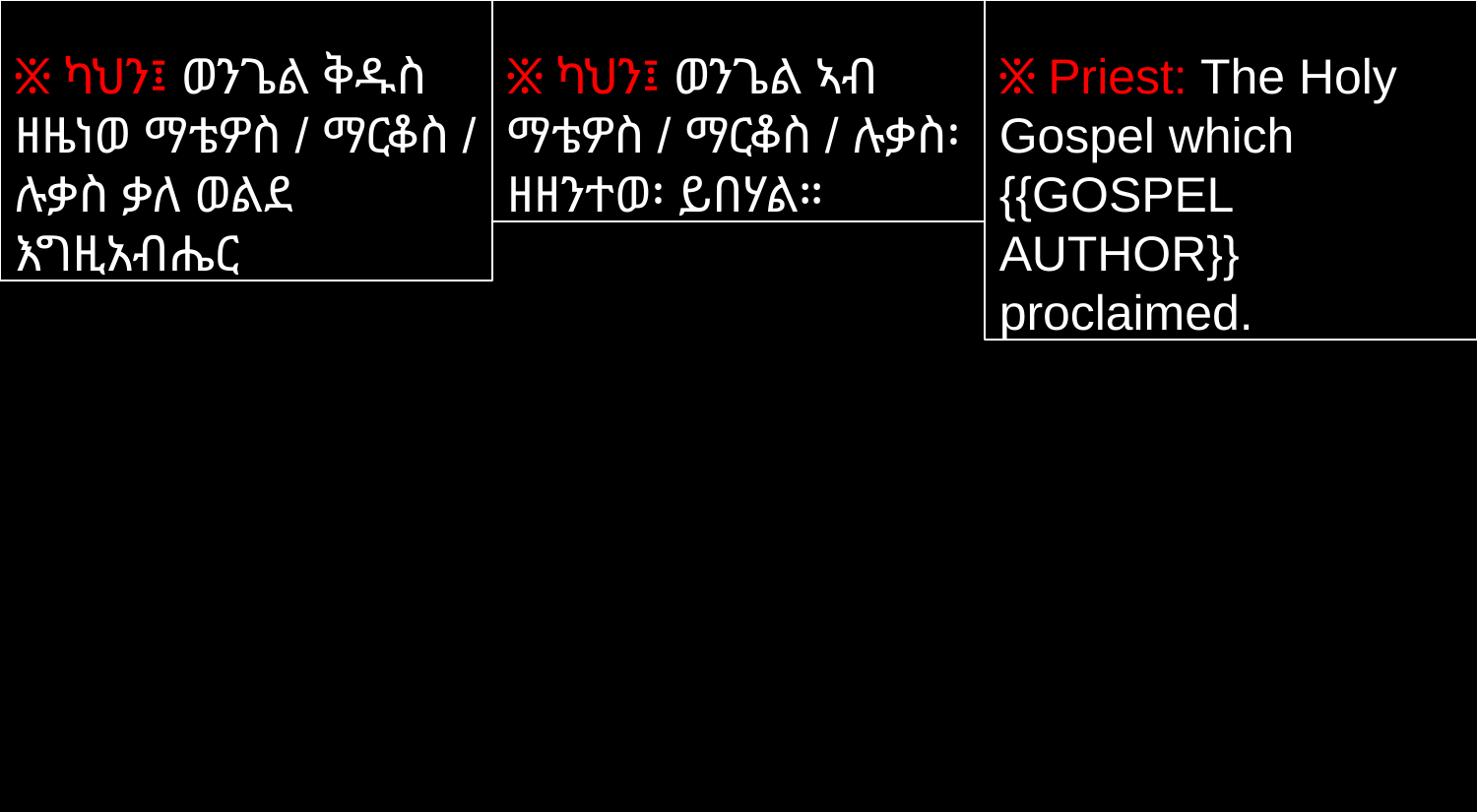

፠ ካህን፤ ወንጌል ቅዱስ ዘዜነወ ማቴዎስ / ማርቆስ / ሉቃስ ቃለ ወልደ እግዚአብሔር

፠ ካህን፤ ወንጌል ኣብ ማቴዎስ / ማርቆስ / ሉቃስ፡ ዘዘንተወ፡ ይበሃል።

፠ Priest: The Holy Gospel which {{GOSPEL AUTHOR}} proclaimed.